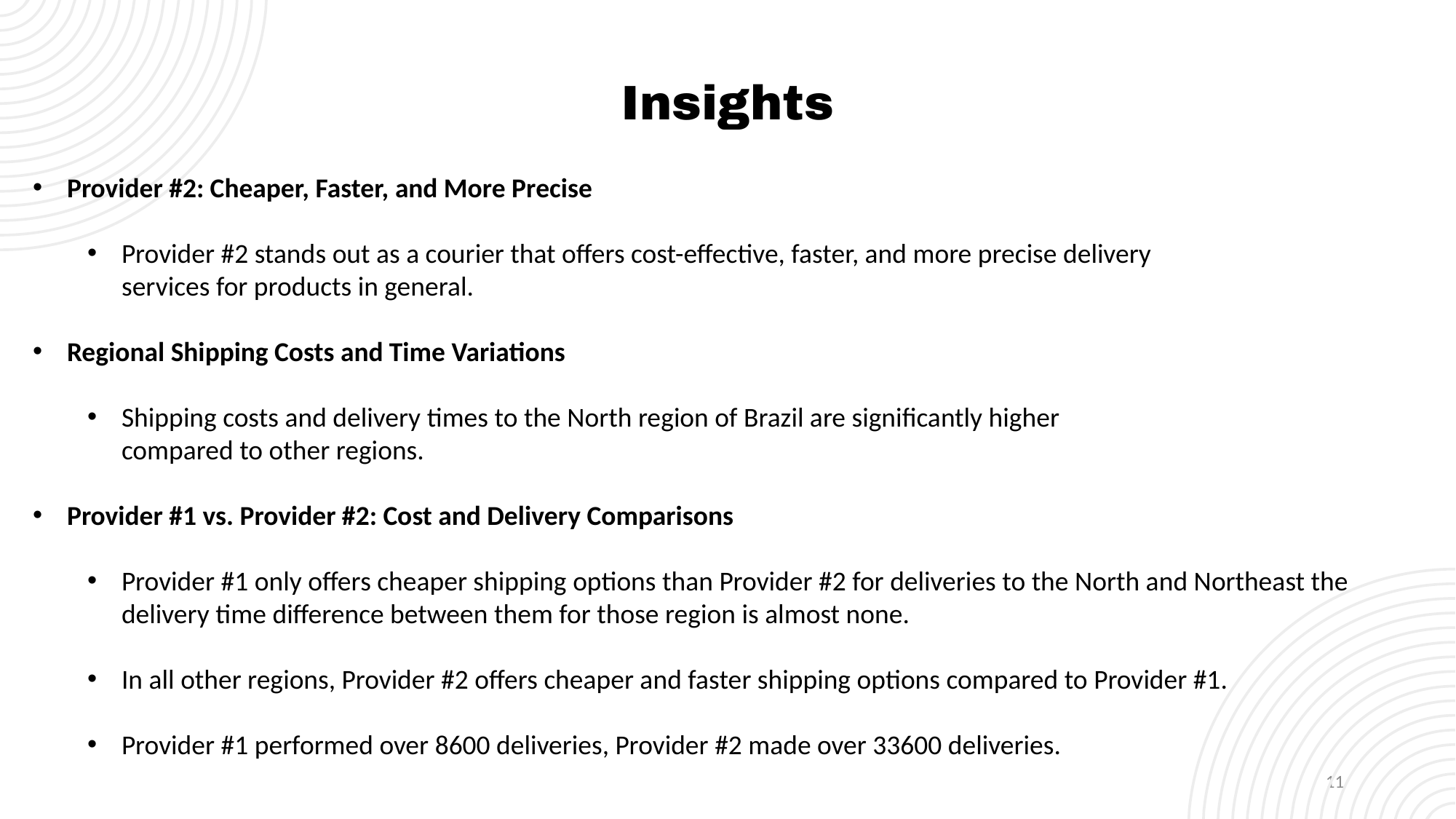

Insights
Provider #2: Cheaper, Faster, and More Precise

Provider #2 stands out as a courier that offers cost-effective, faster, and more precise delivery
services for products in general.

Regional Shipping Costs and Time Variations

Shipping costs and delivery times to the North region of Brazil are significantly higher
compared to other regions.

Provider #1 vs. Provider #2: Cost and Delivery Comparisons

Provider #1 only offers cheaper shipping options than Provider #2 for deliveries to the North and Northeast the delivery time difference between them for those region is almost none.

In all other regions, Provider #2 offers cheaper and faster shipping options compared to Provider #1.

Provider #1 performed over 8600 deliveries, Provider #2 made over 33600 deliveries.
11